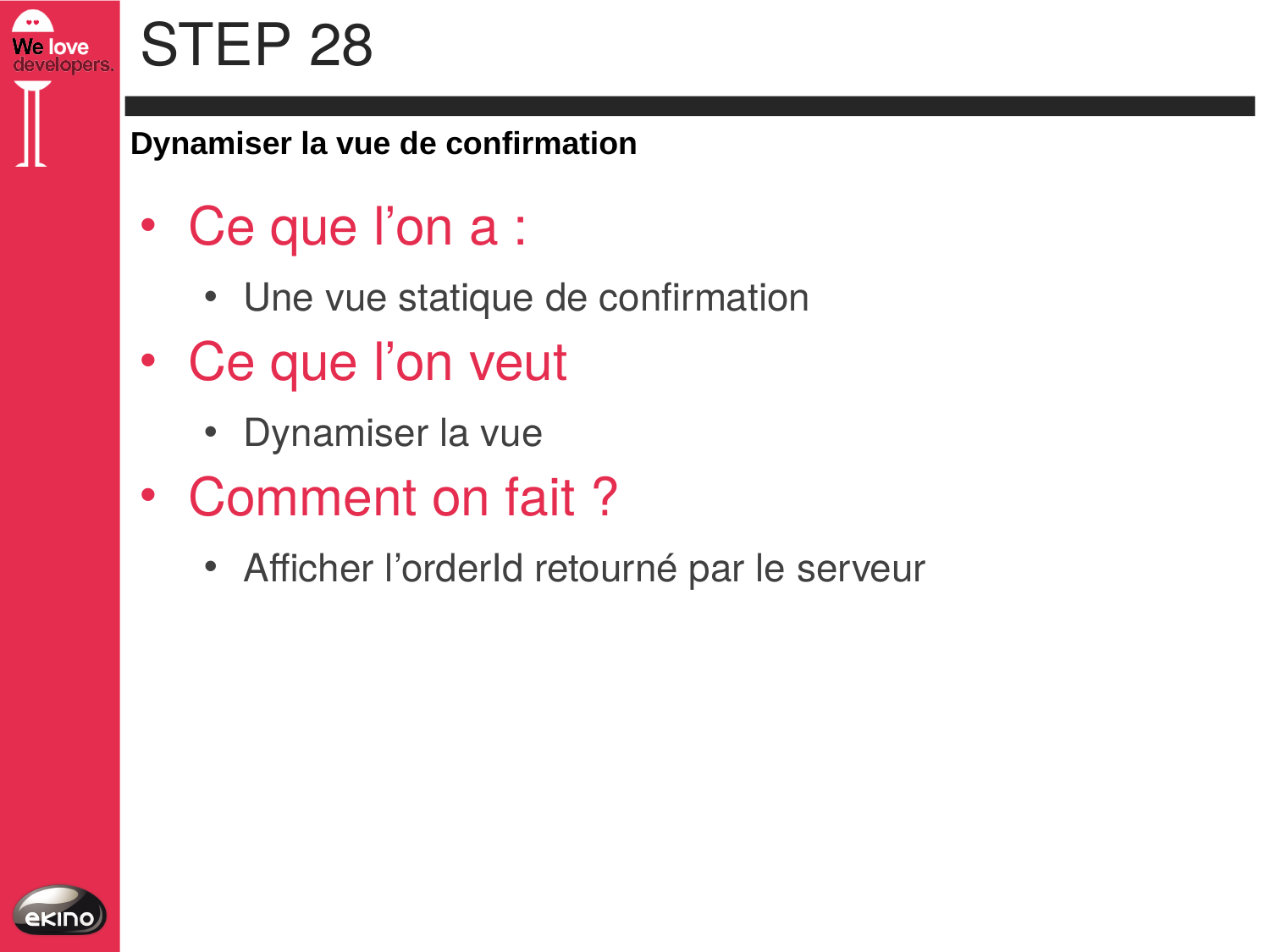

# Step 28
Dynamiser la vue de confirmation

Ce que l’on a :
Une vue statique de confirmation
Ce que l’on veut
Dynamiser la vue
Comment on fait ?
Afficher l’orderId retourné par le serveur